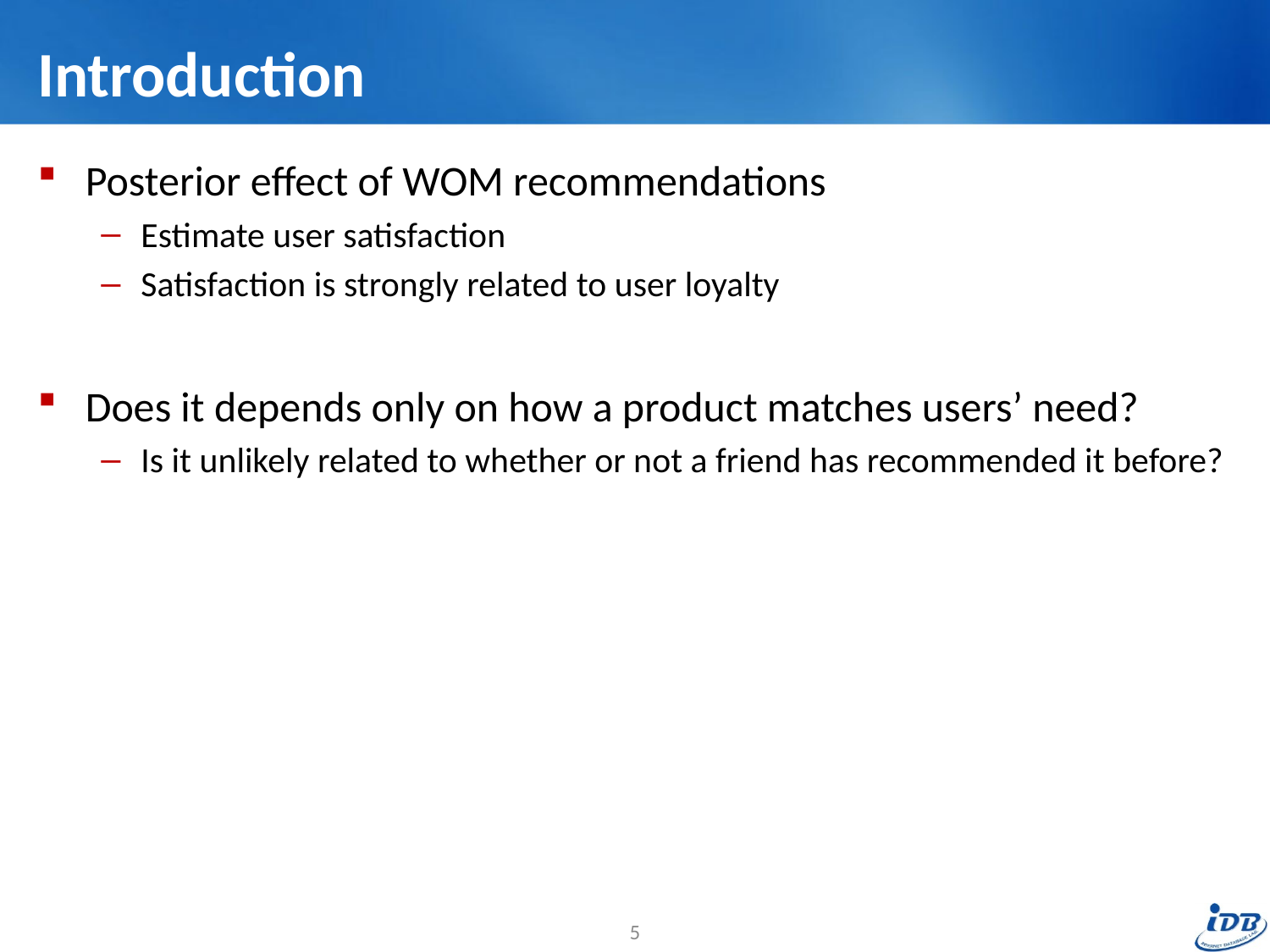

# Introduction
Posterior effect of WOM recommendations
Estimate user satisfaction
Satisfaction is strongly related to user loyalty

Does it depends only on how a product matches users’ need?
Is it unlikely related to whether or not a friend has recommended it before?

5